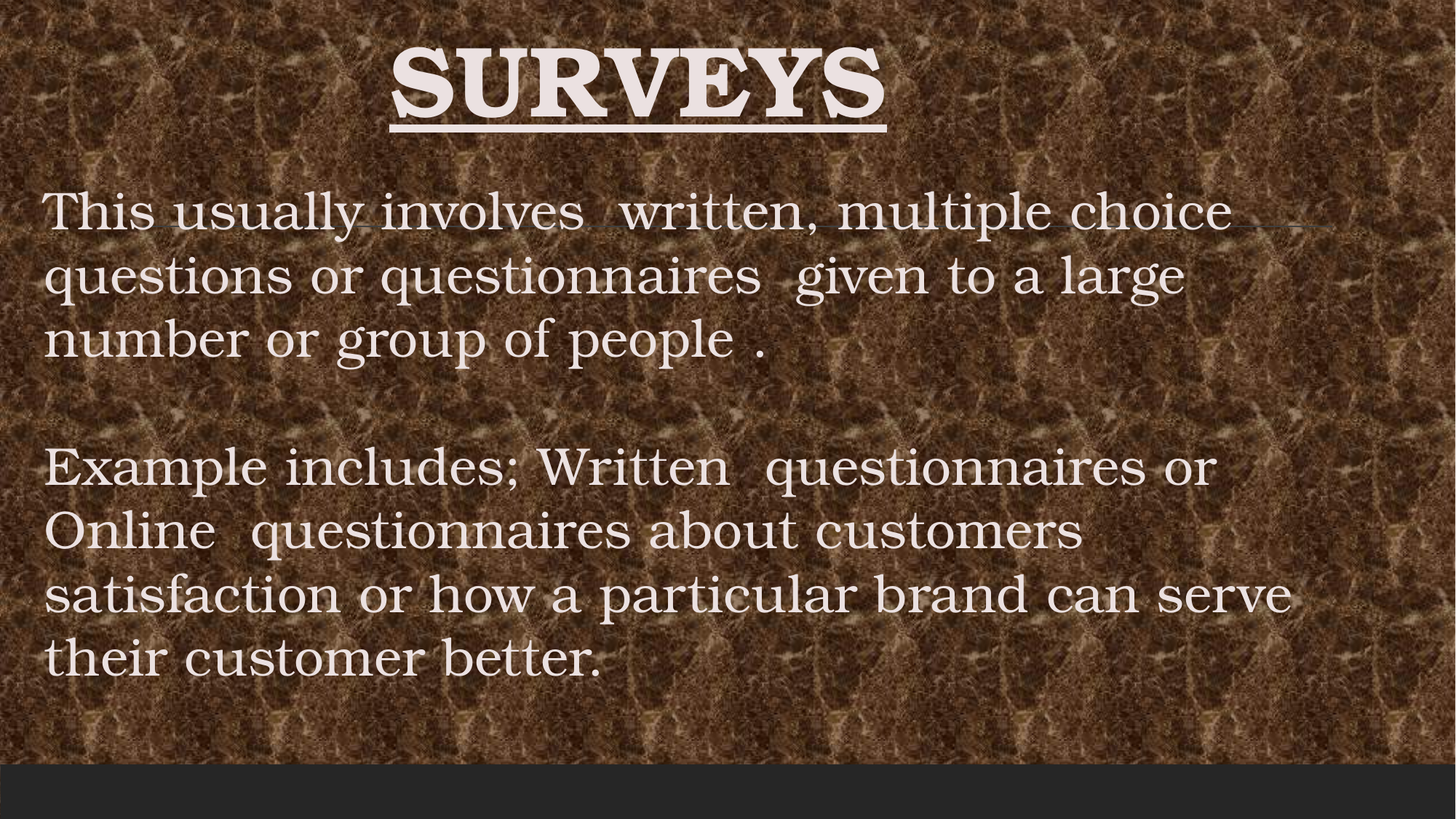

SURVEYS
This usually involves  written, multiple choice questions or questionnaires  given to a large number or group of people .

Example includes; Written  questionnaires or Online  questionnaires about customers satisfaction or how a particular brand can serve their customer better.